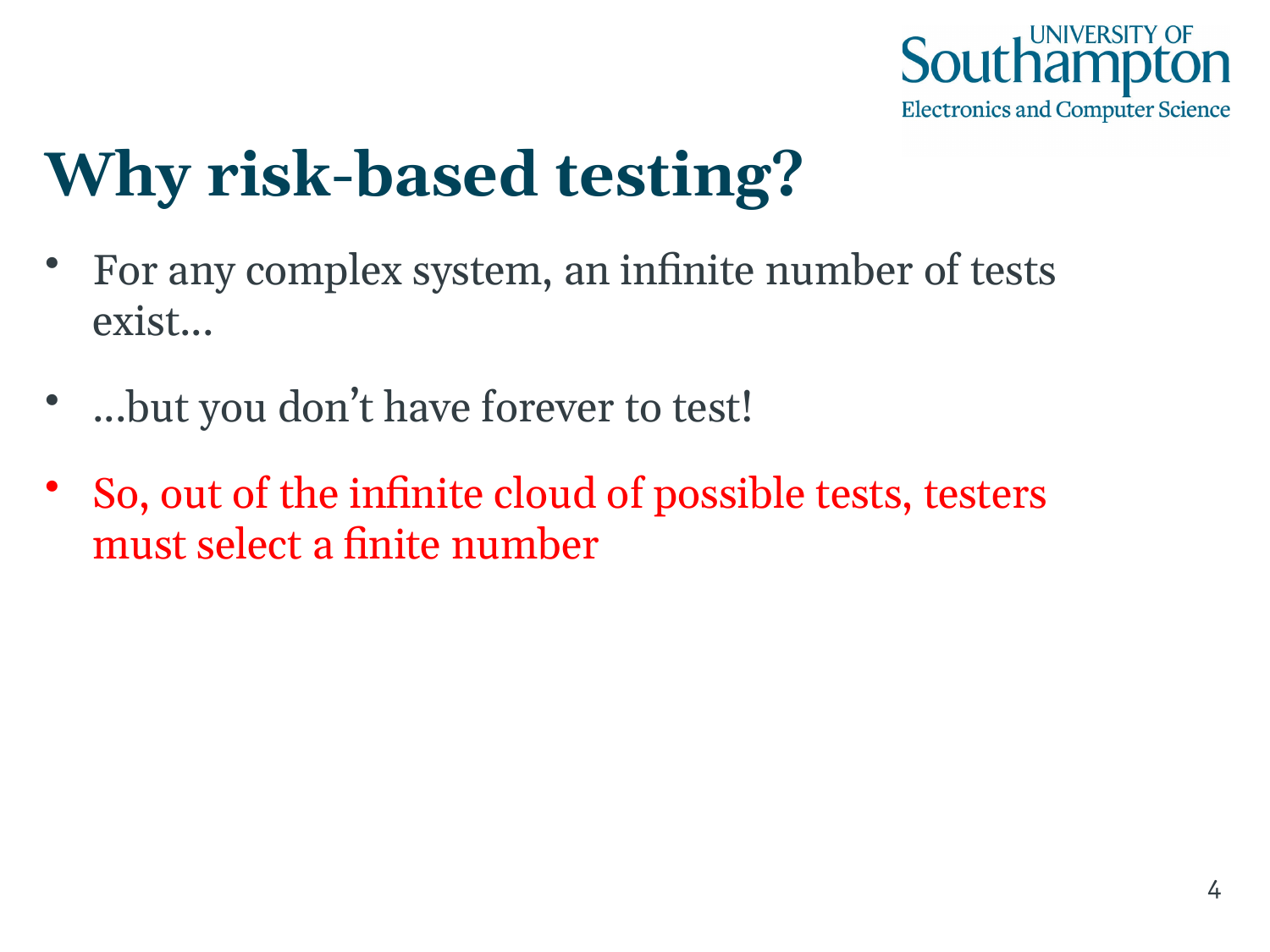

# Why risk-based testing?
For any complex system, an infinite number of tests exist...
...but you don’t have forever to test!
So, out of the infinite cloud of possible tests, testers must select a finite number

4